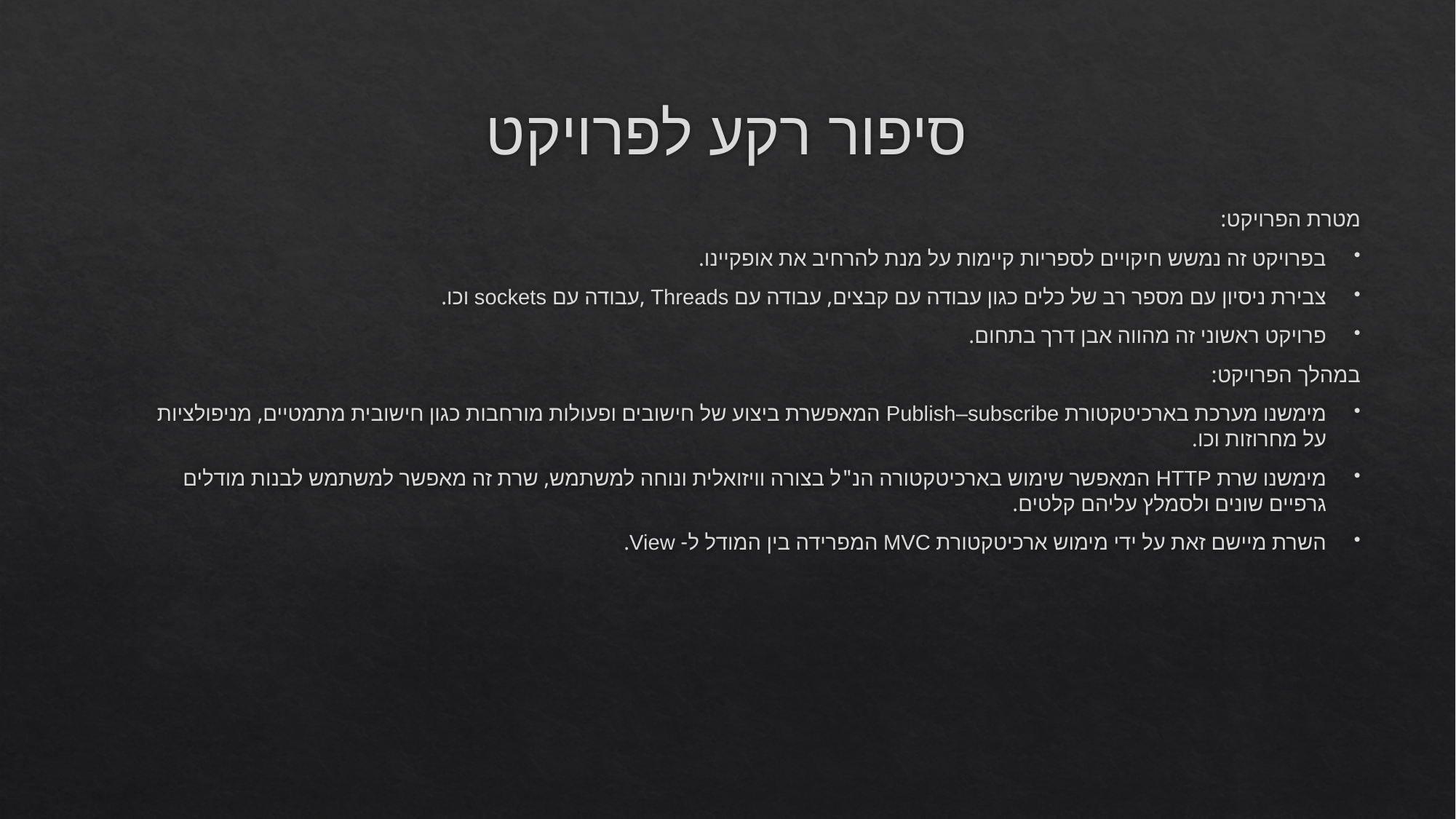

# סיפור רקע לפרויקט
מטרת הפרויקט:
בפרויקט זה נמשש חיקויים לספריות קיימות על מנת להרחיב את אופקיינו.
צבירת ניסיון עם מספר רב של כלים כגון עבודה עם קבצים, עבודה עם Threads ,עבודה עם sockets וכו.
פרויקט ראשוני זה מהווה אבן דרך בתחום.
במהלך הפרויקט:
מימשנו מערכת בארכיטקטורת Publish–subscribe המאפשרת ביצוע של חישובים ופעולות מורחבות כגון חישובית מתמטיים, מניפולציות על מחרוזות וכו.
מימשנו שרת HTTP המאפשר שימוש בארכיטקטורה הנ"ל בצורה וויזואלית ונוחה למשתמש, שרת זה מאפשר למשתמש לבנות מודלים גרפיים שונים ולסמלץ עליהם קלטים.
השרת מיישם זאת על ידי מימוש ארכיטקטורת MVC המפרידה בין המודל ל- View.